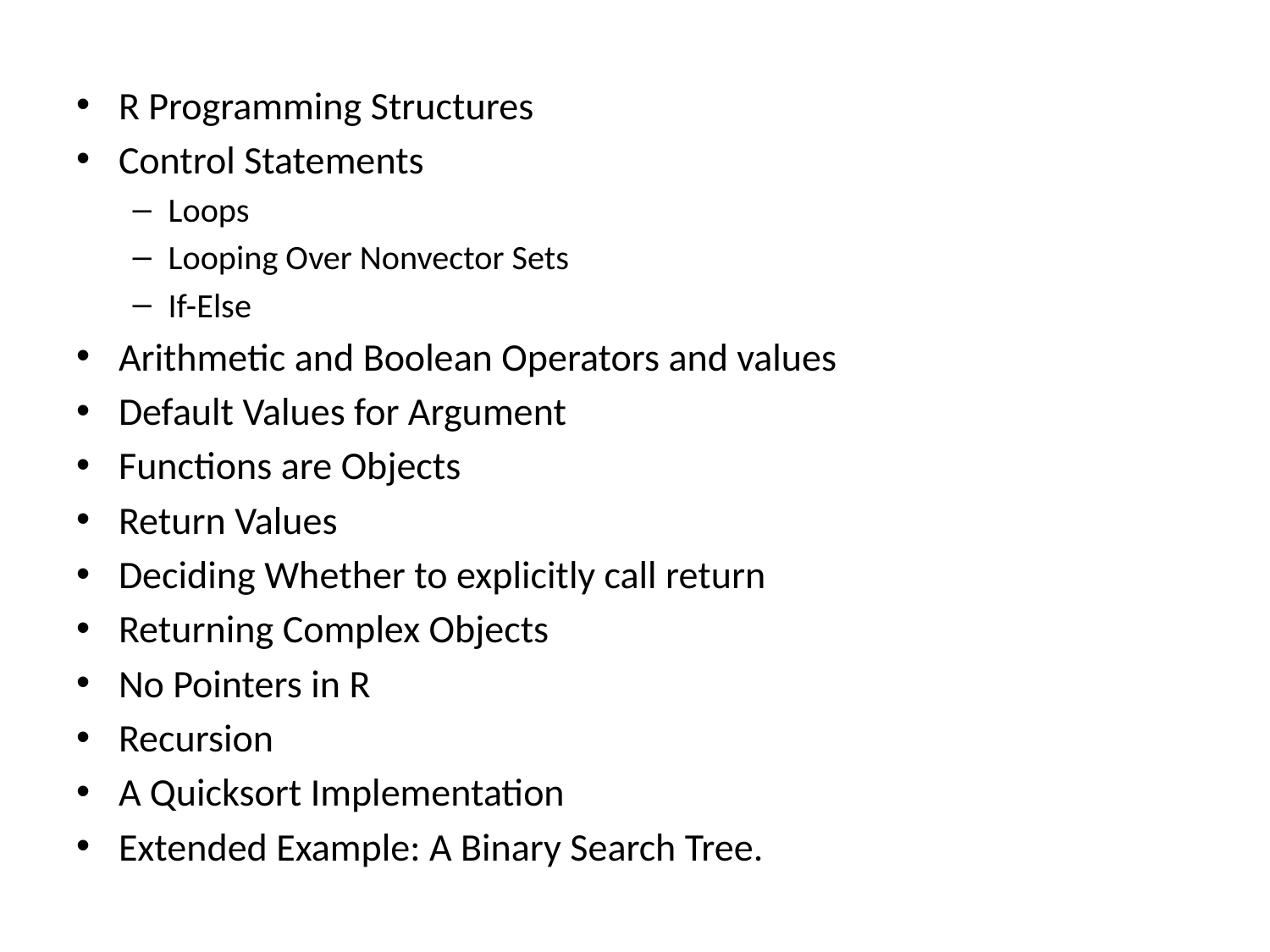

R Programming Structures
Control Statements
Loops
Looping Over Nonvector Sets
If-Else
Arithmetic and Boolean Operators and values
Default Values for Argument
Functions are Objects
Return Values
Deciding Whether to explicitly call return
Returning Complex Objects
No Pointers in R
Recursion
A Quicksort Implementation
Extended Example: A Binary Search Tree.